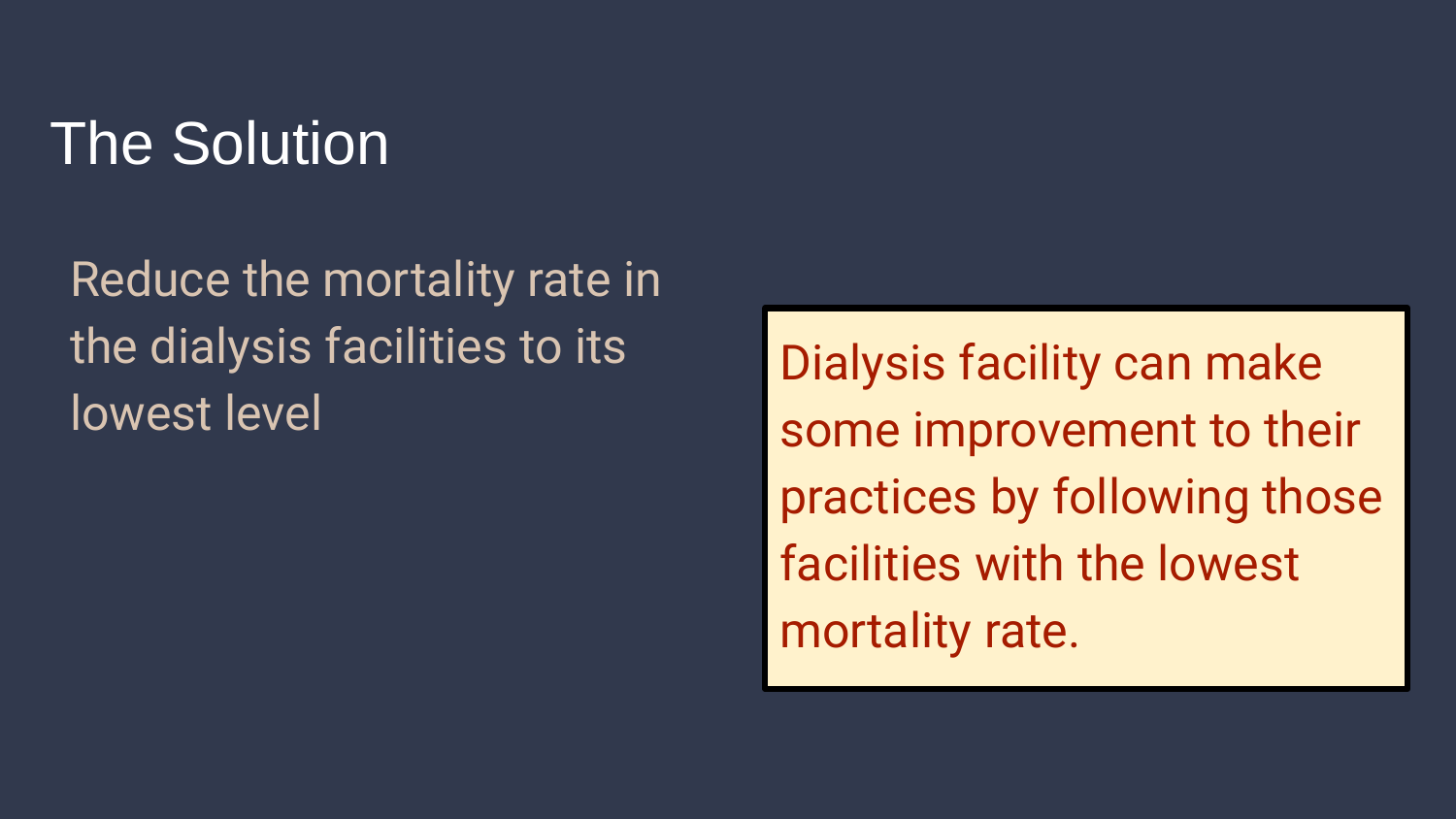

# The Solution
Reduce the mortality rate in the dialysis facilities to its lowest level
Dialysis facility can make some improvement to their practices by following those facilities with the lowest mortality rate.